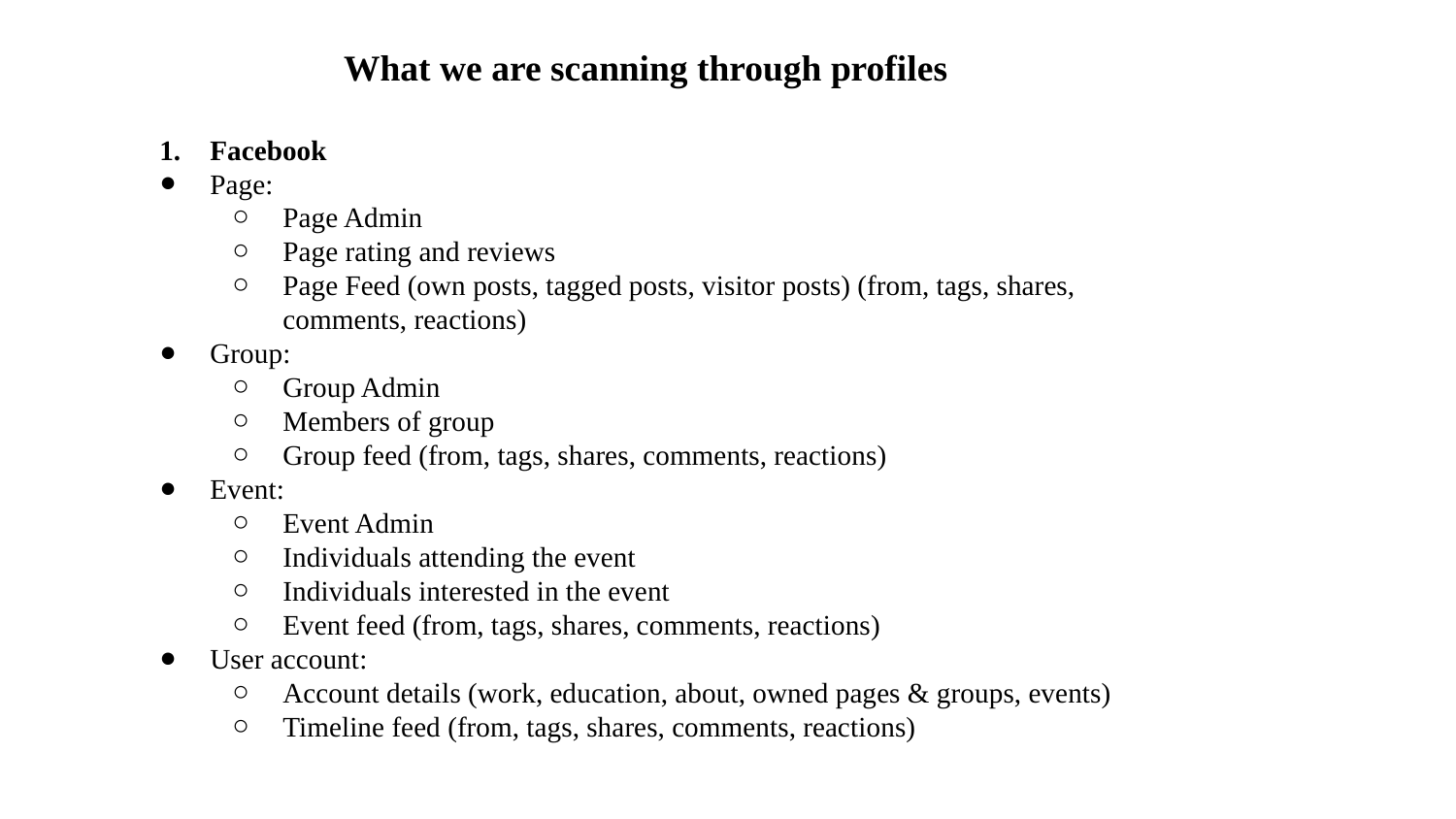

What we are scanning through profiles

Facebook
Page:
Page Admin
Page rating and reviews
Page Feed (own posts, tagged posts, visitor posts) (from, tags, shares, comments, reactions)
Group:
Group Admin
Members of group
Group feed (from, tags, shares, comments, reactions)
Event:
Event Admin
Individuals attending the event
Individuals interested in the event
Event feed (from, tags, shares, comments, reactions)
User account:
Account details (work, education, about, owned pages & groups, events)
Timeline feed (from, tags, shares, comments, reactions)